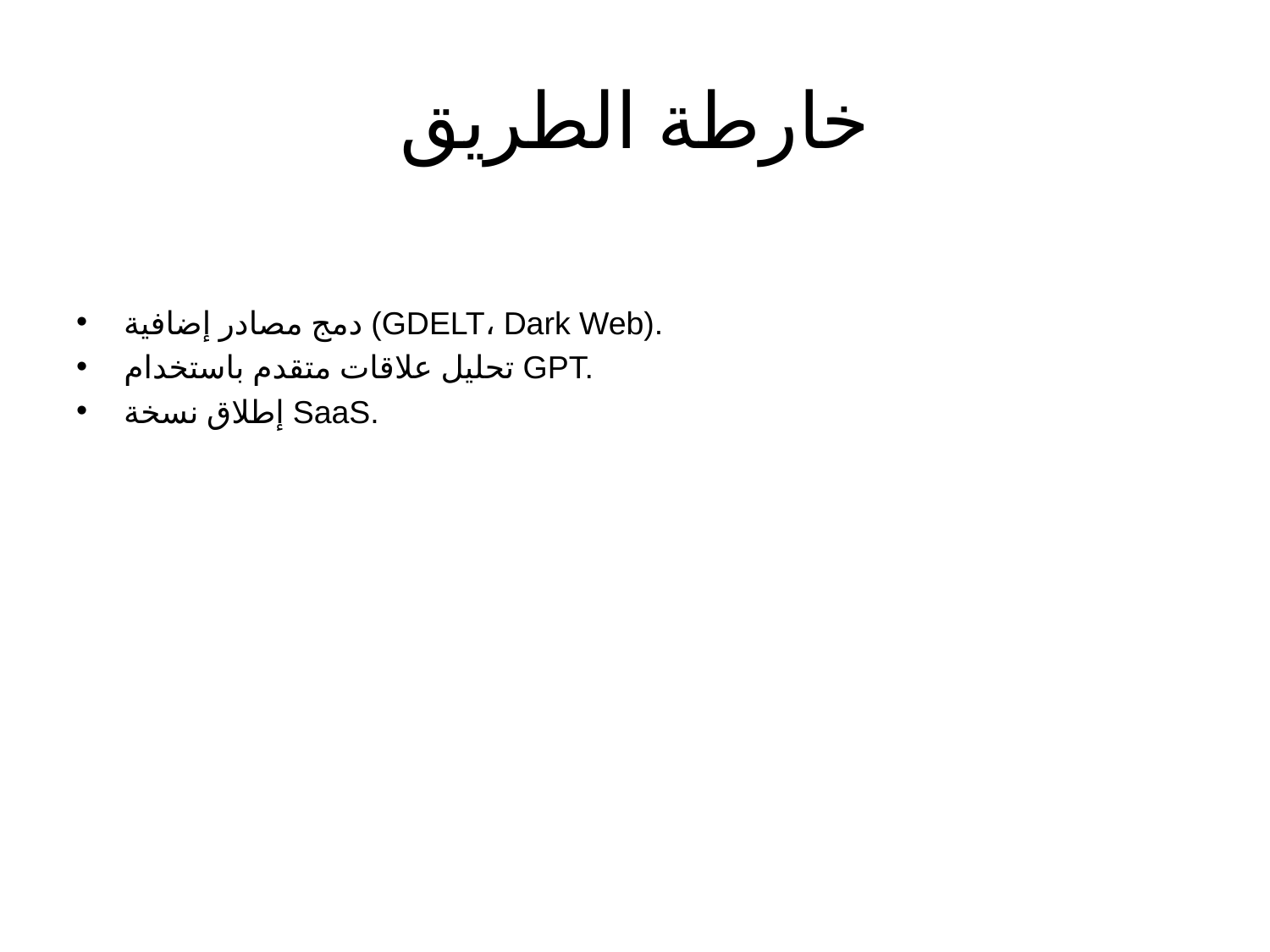

# خارطة الطريق

دمج مصادر إضافية (GDELT، Dark Web).
تحليل علاقات متقدم باستخدام GPT.
إطلاق نسخة SaaS.